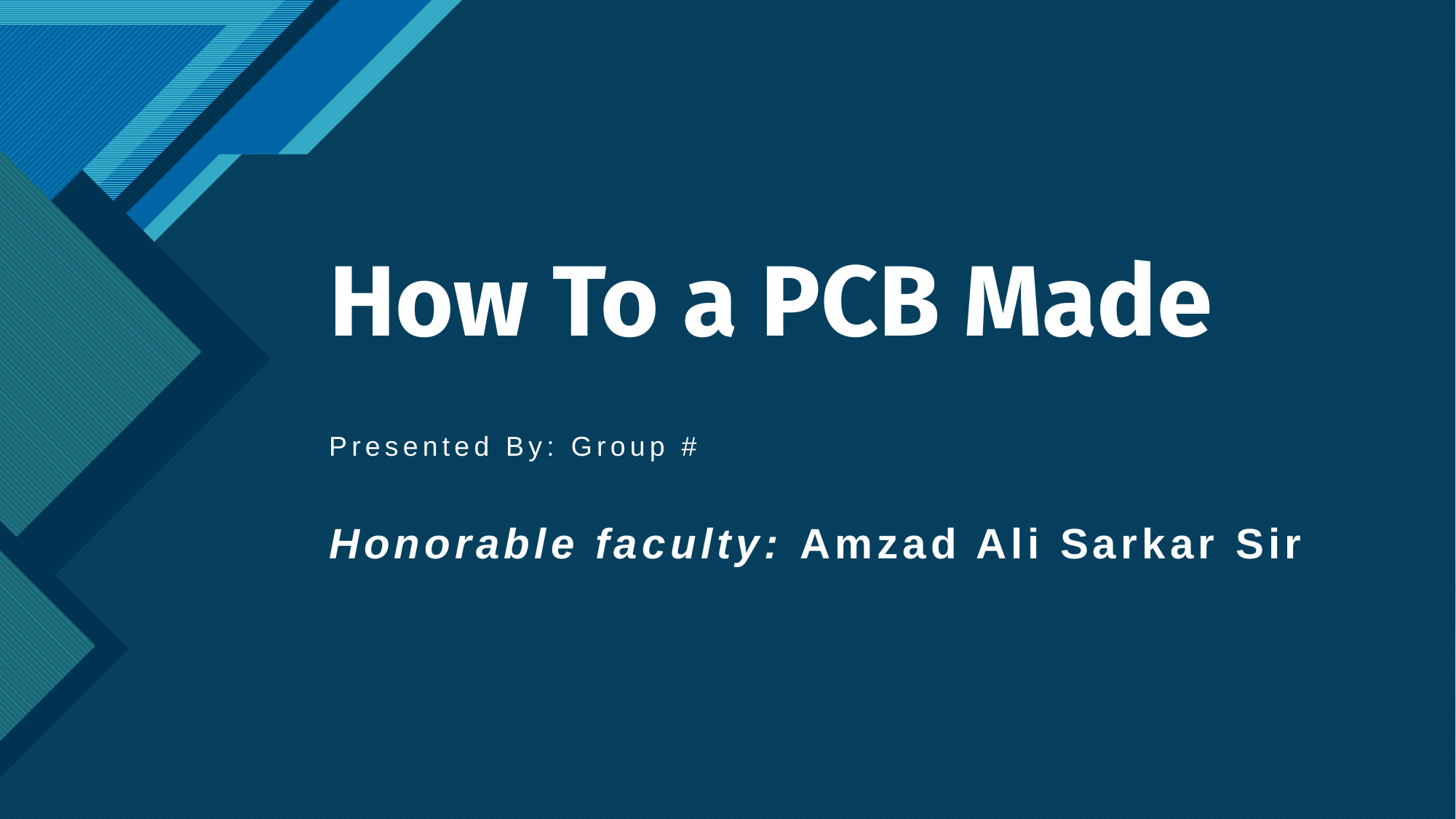

# How To a PCB Made
Presented By: Group #

Honorable faculty: Amzad Ali Sarkar Sir